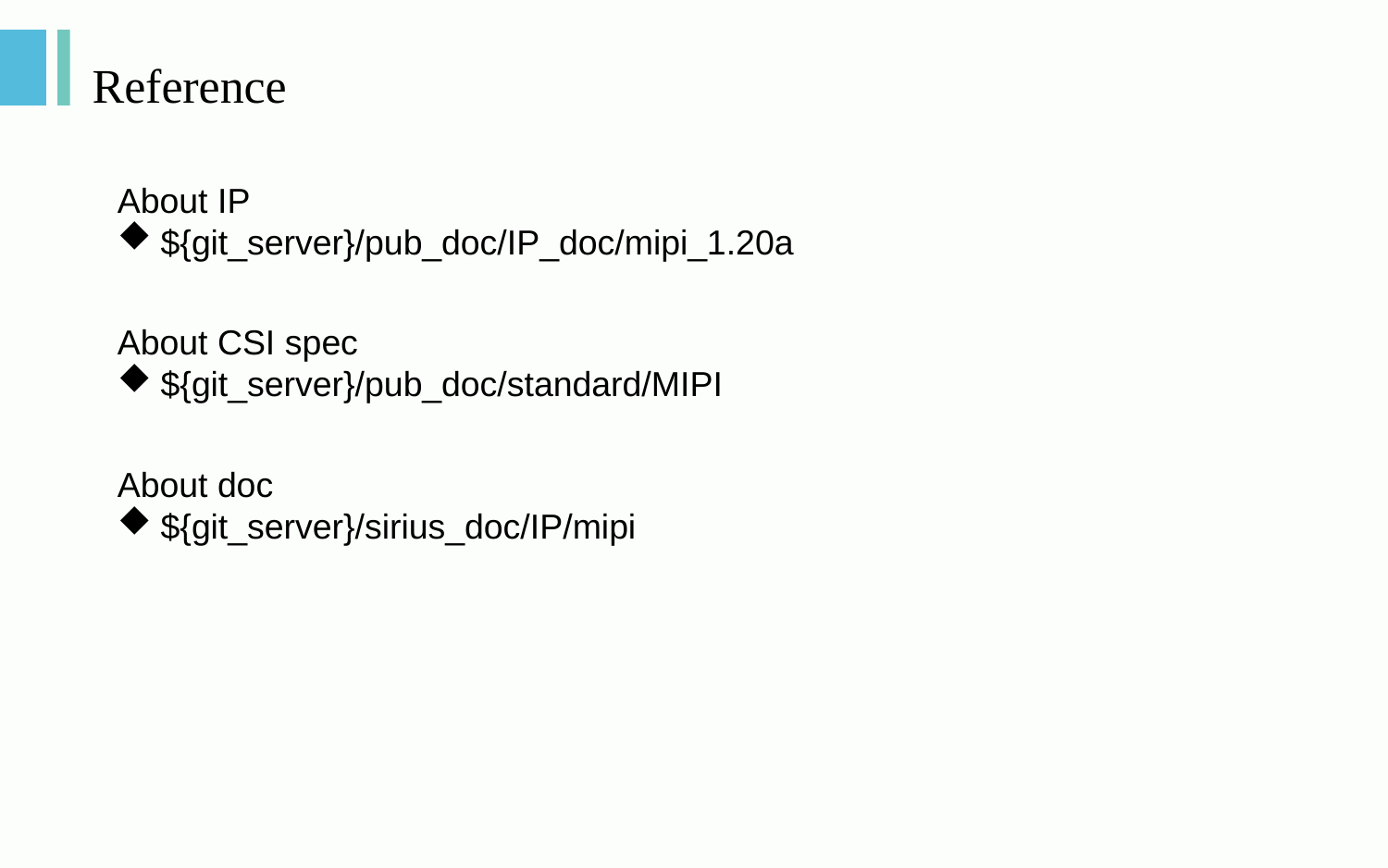

# Reference
About IP
${git_server}/pub_doc/IP_doc/mipi_1.20a
About CSI spec
${git_server}/pub_doc/standard/MIPI
About doc
${git_server}/sirius_doc/IP/mipi